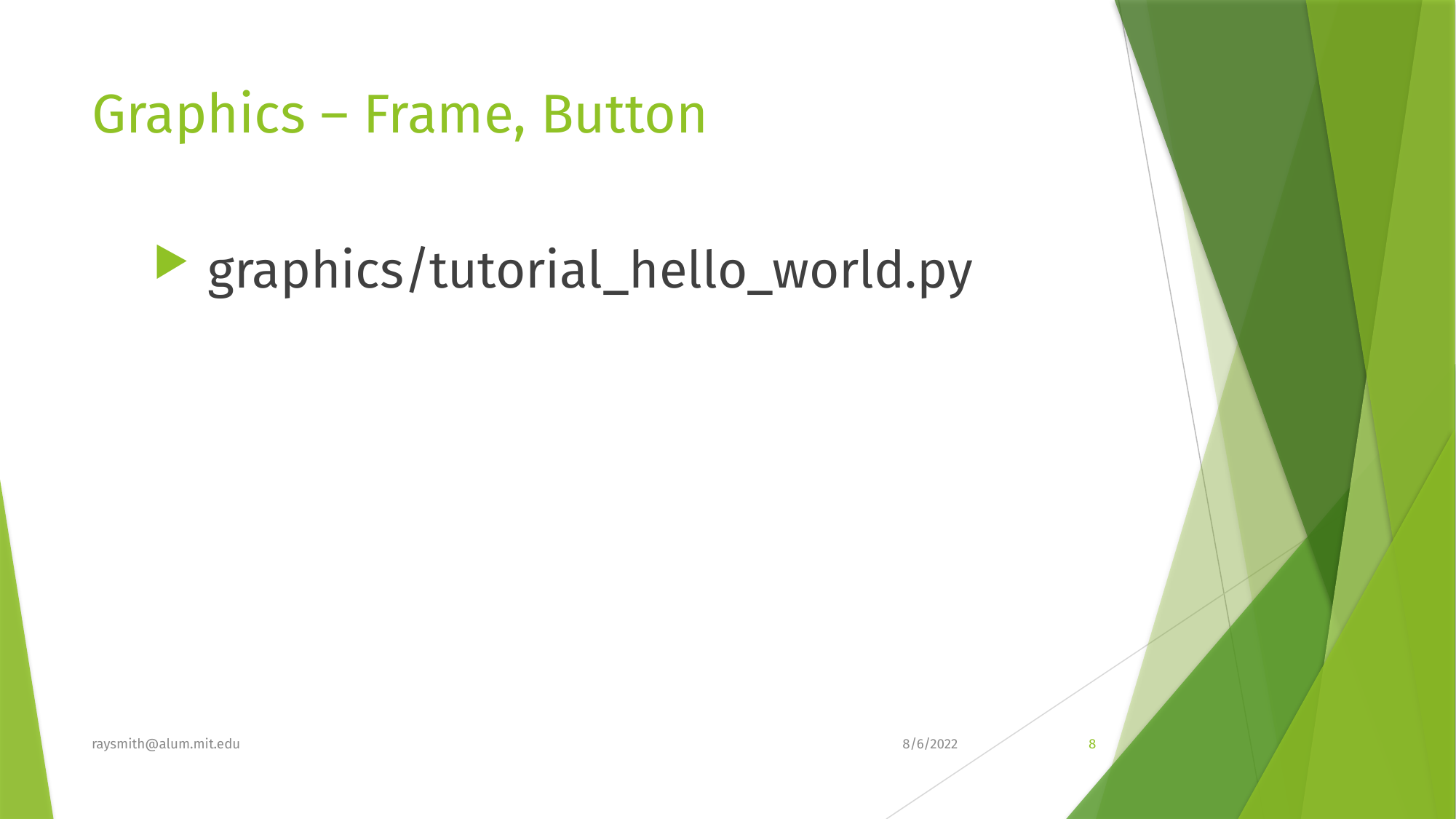

# Graphics – Frame, Button
graphics/tutorial_hello_world.py
raysmith@alum.mit.edu
8/6/2022
8